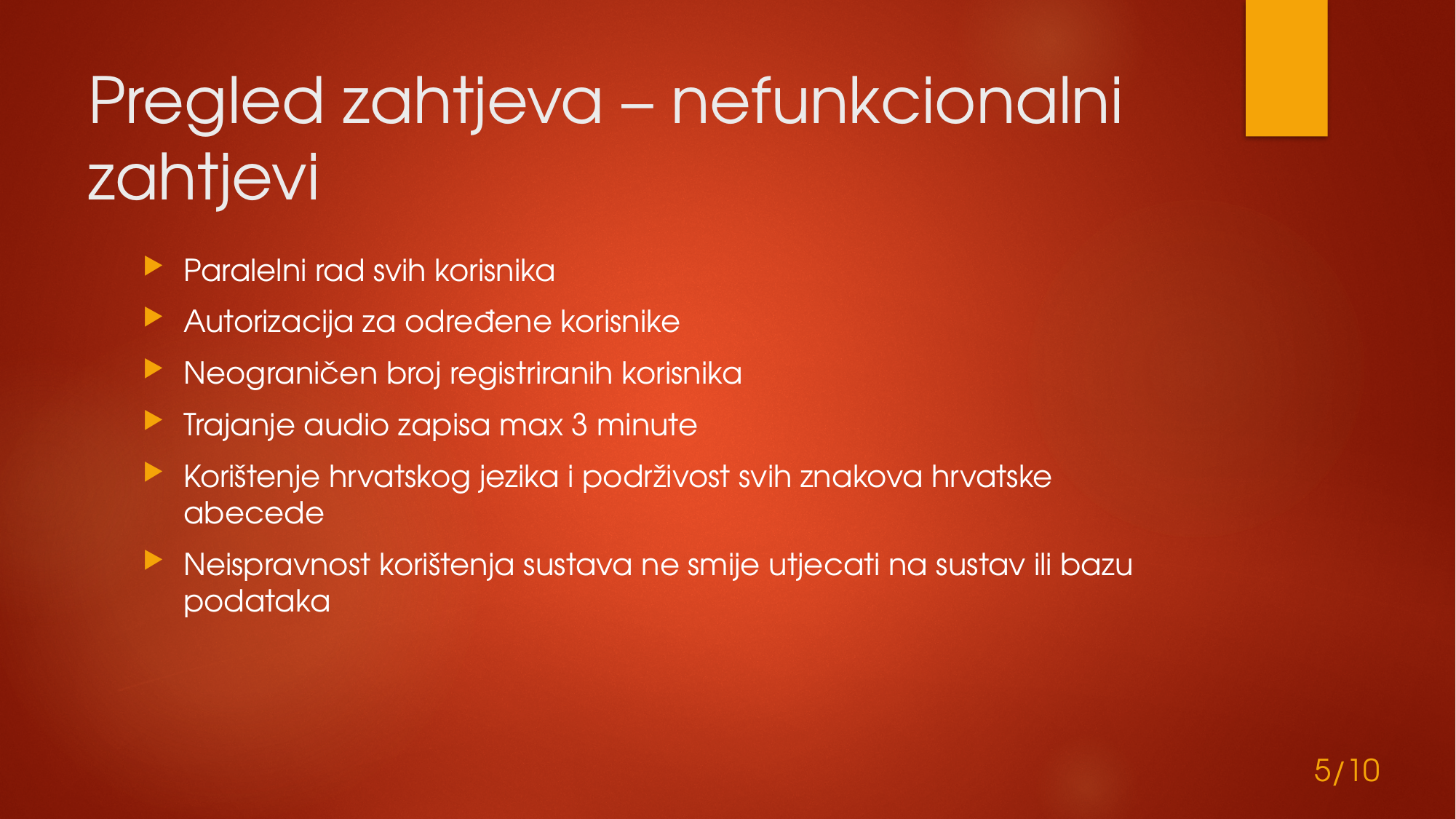

# Pregled zahtjeva – nefunkcionalni zahtjevi
Paralelni rad svih korisnika
Autorizacija za određene korisnike
Neograničen broj registriranih korisnika
Trajanje audio zapisa max 3 minute
Korištenje hrvatskog jezika i podrživost svih znakova hrvatske abecede
Neispravnost korištenja sustava ne smije utjecati na sustav ili bazu podataka

5/10